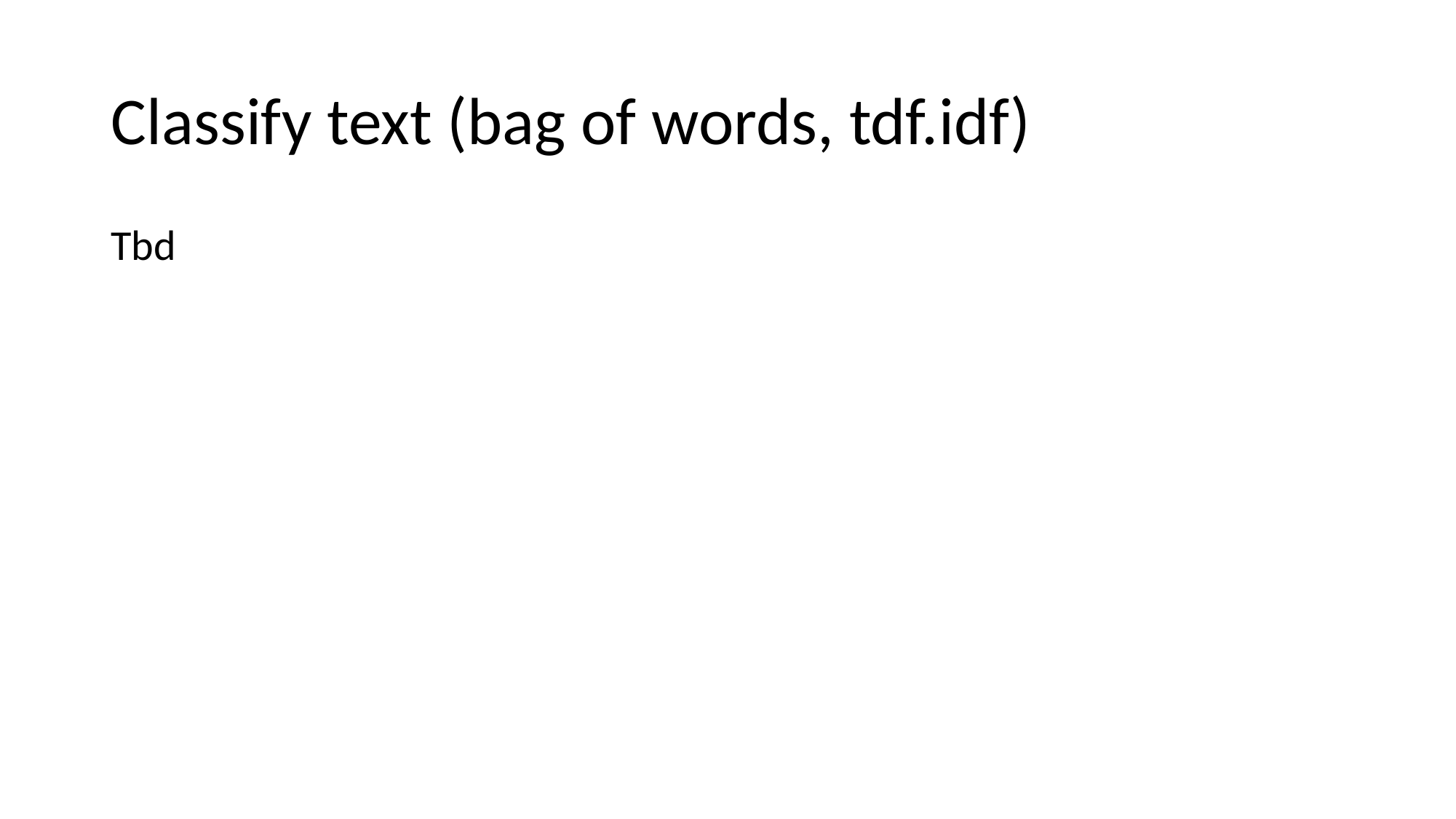

# Classify text (bag of words, tdf.idf)
Tbd